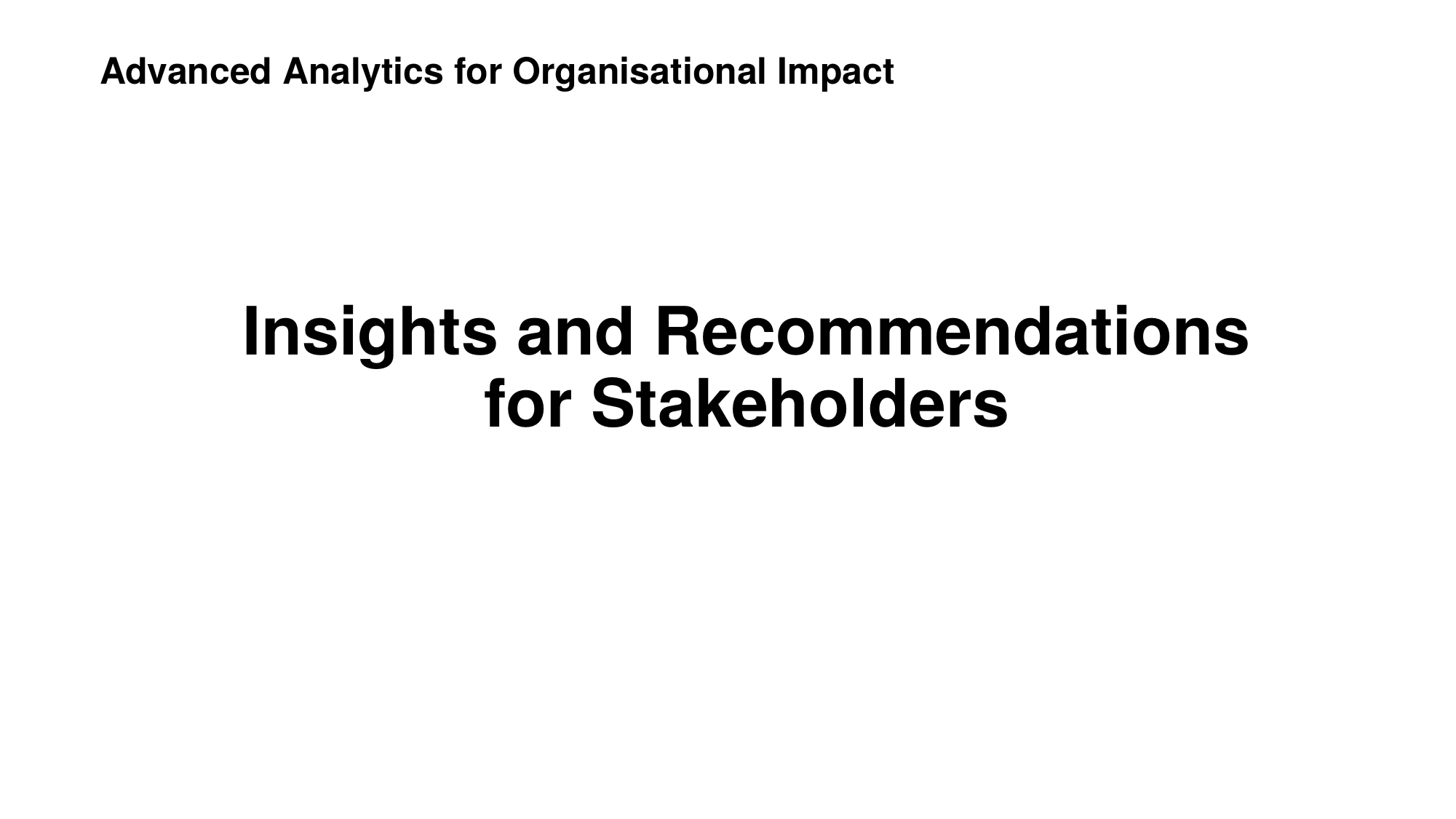

Advanced Analytics for Organisational Impact

# Insights and Recommendations for Stakeholders